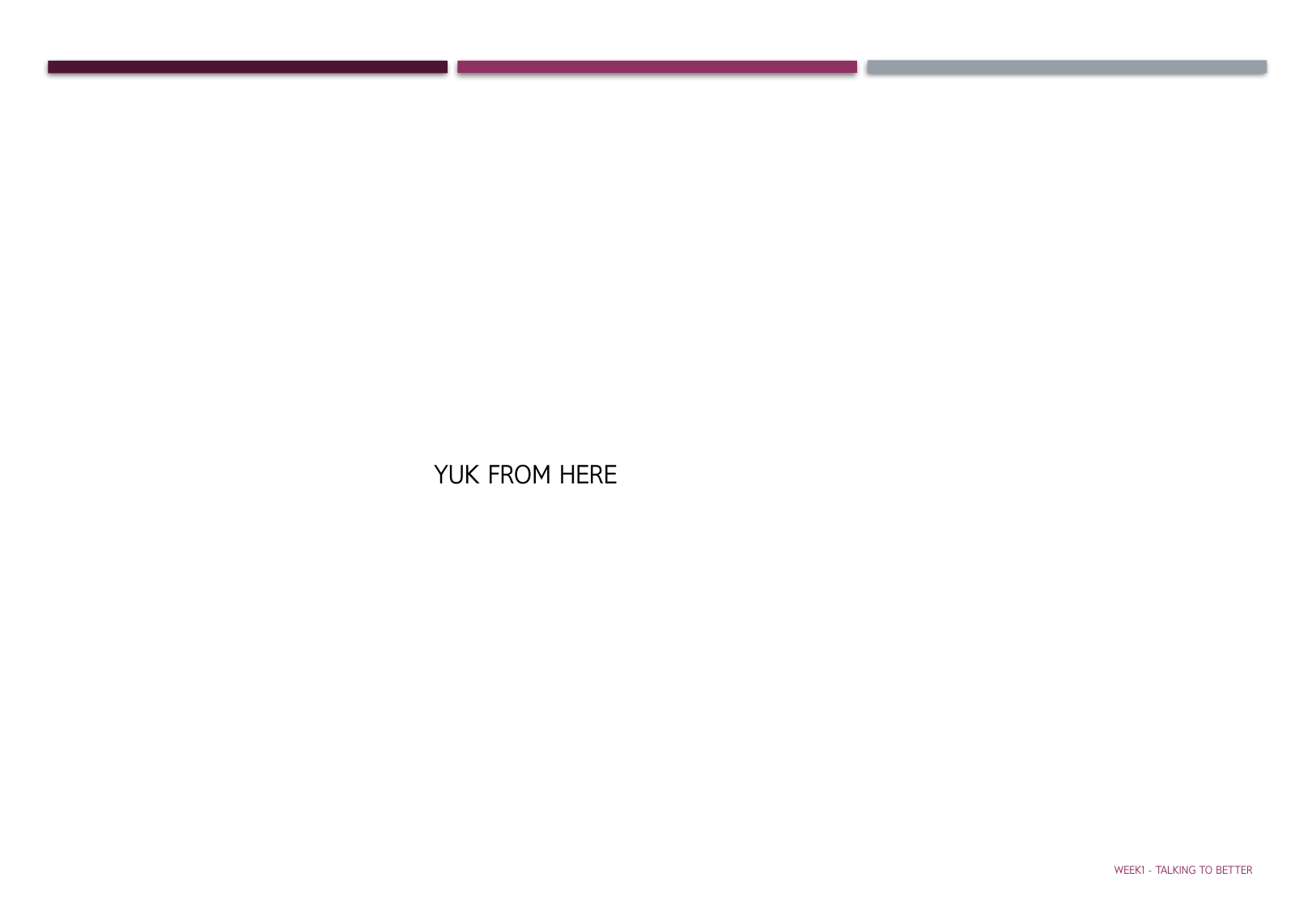

YUK FROM HERE
Week1 - talking to Better